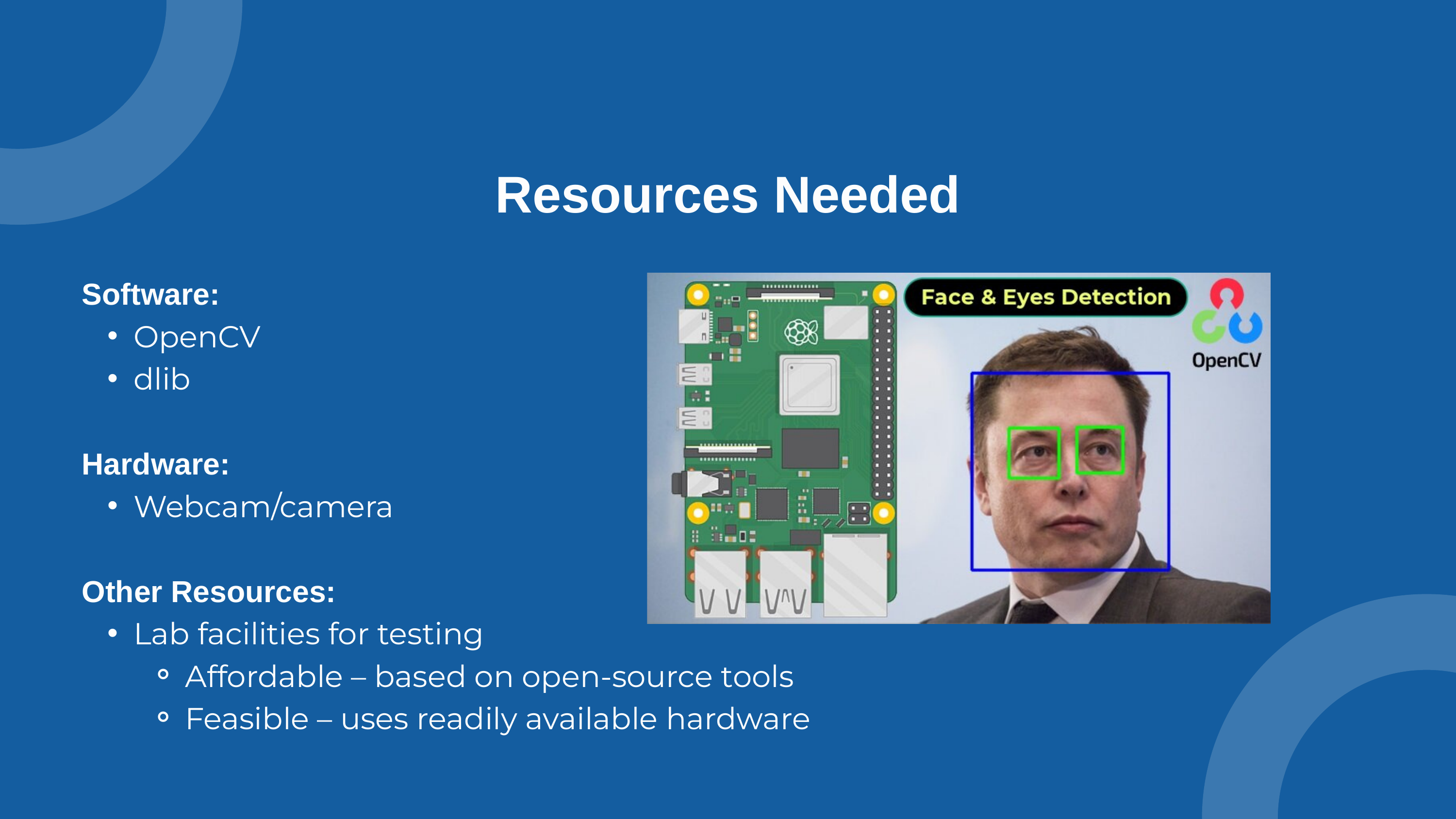

Resources Needed
Software:
OpenCV
dlib

Hardware:
Webcam/camera

Other Resources:
Lab facilities for testing
Affordable – based on open-source tools
Feasible – uses readily available hardware